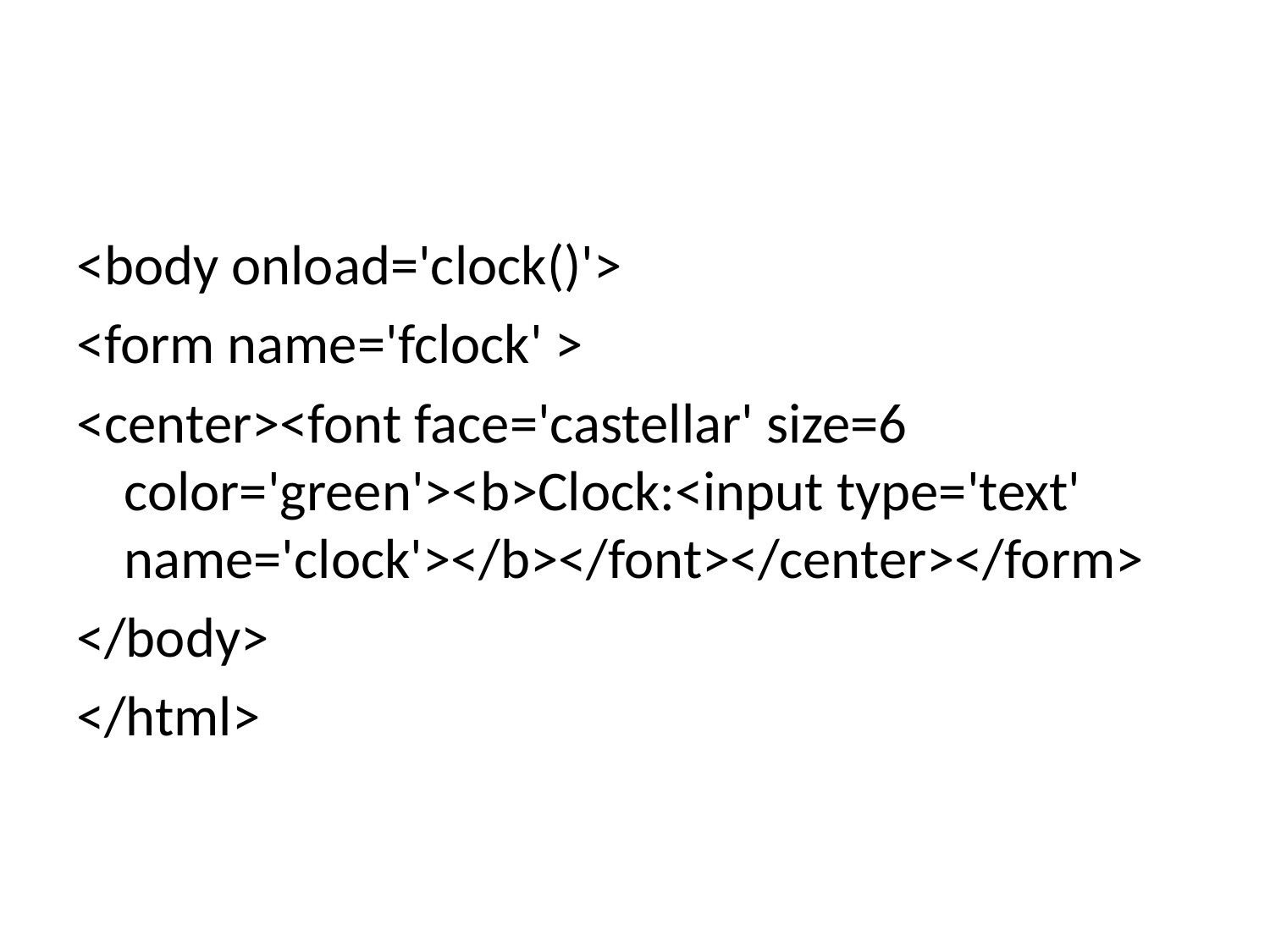

#
<body onload='clock()'>
<form name='fclock' >
<center><font face='castellar' size=6 color='green'><b>Clock:<input type='text' name='clock'></b></font></center></form>
</body>
</html>